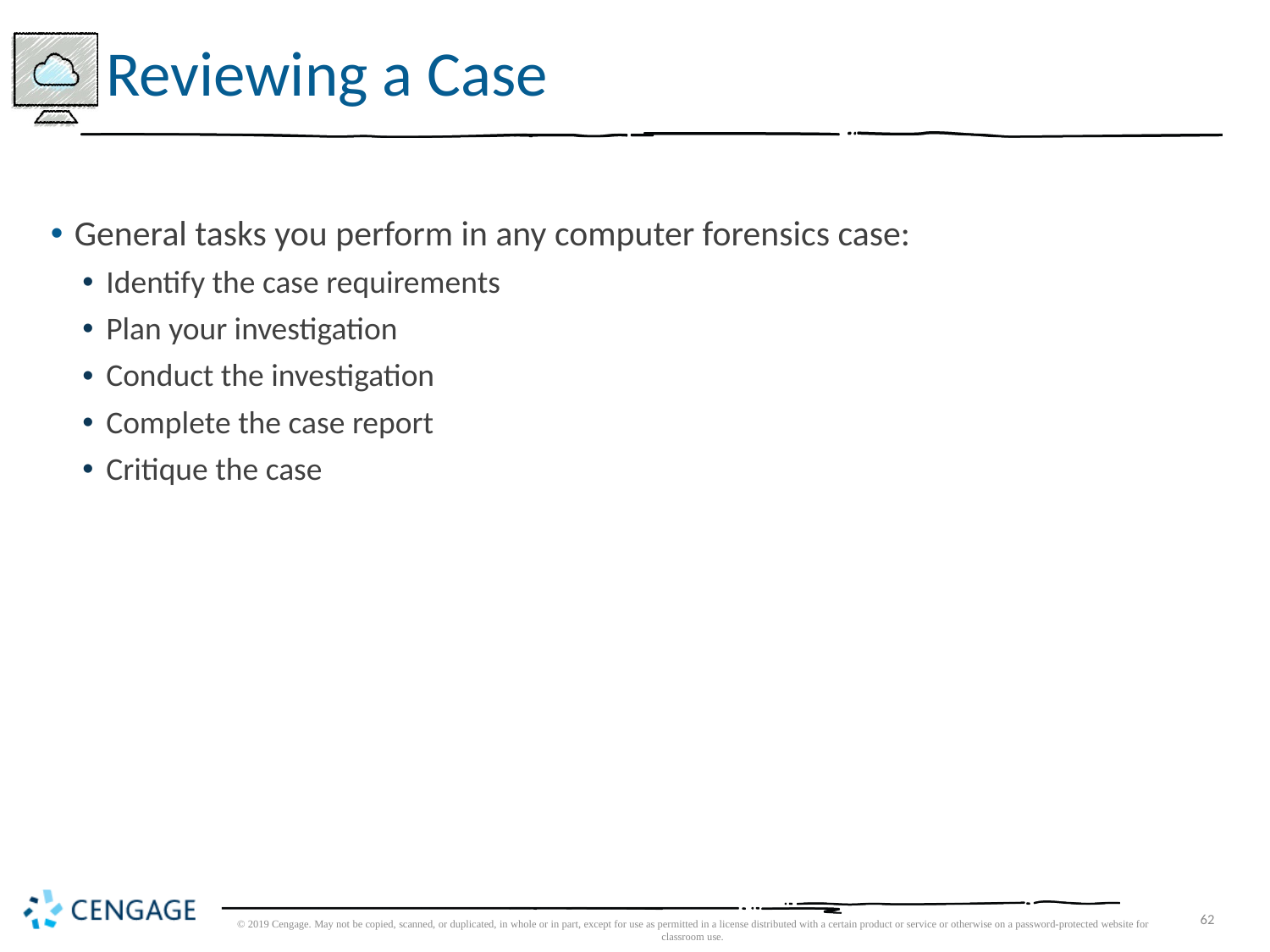

# Reviewing a Case
General tasks you perform in any computer forensics case:
Identify the case requirements
Plan your investigation
Conduct the investigation
Complete the case report
Critique the case

© 2019 Cengage. May not be copied, scanned, or duplicated, in whole or in part, except for use as permitted in a license distributed with a certain product or service or otherwise on a password-protected website for classroom use.